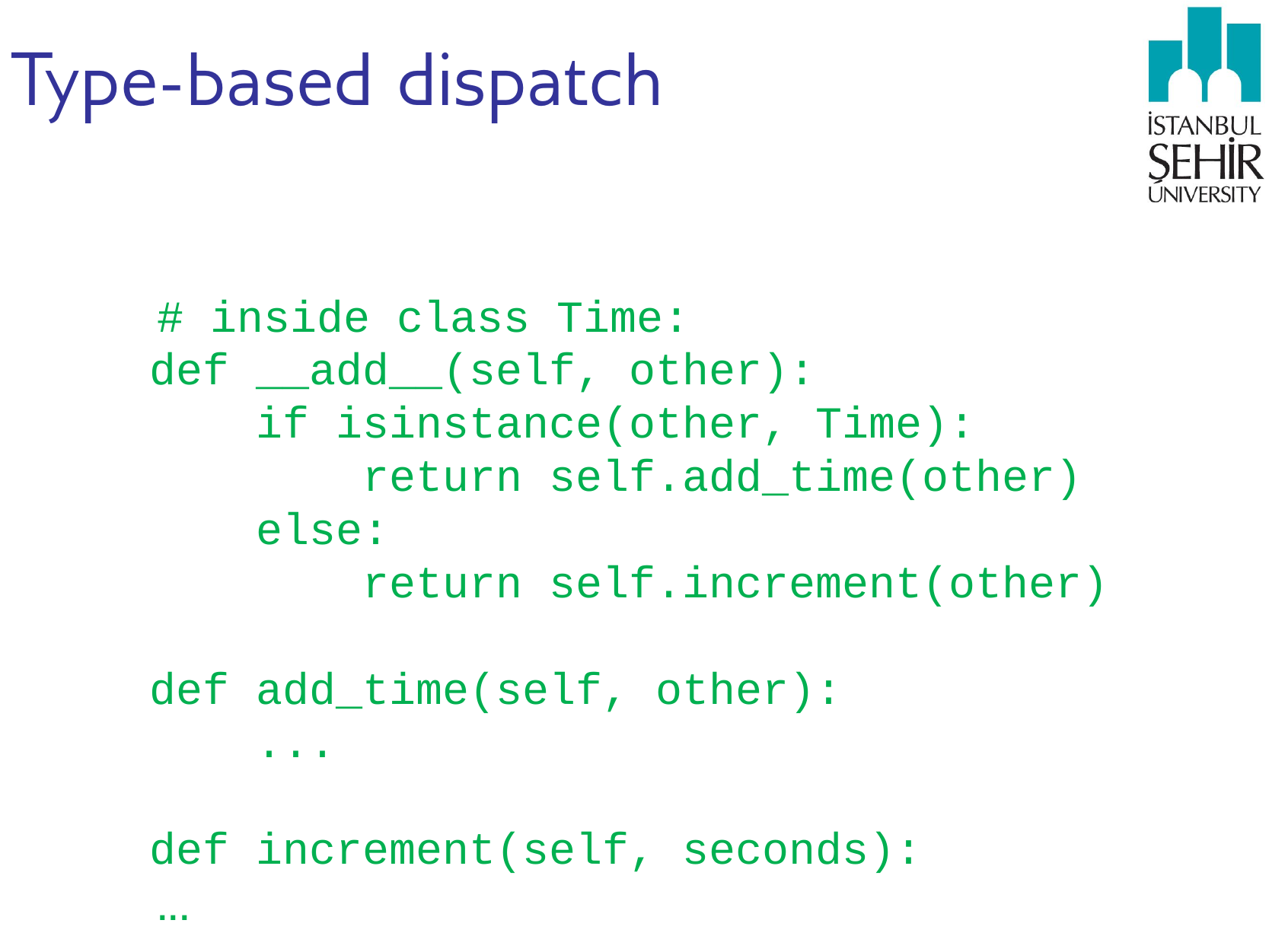

# Type-based dispatch
	# inside class Time:
    def __add__(self, other):
        if isinstance(other, Time):
            return self.add_time(other)
        else:
            return self.increment(other)
    def add_time(self, other):
        ...
    def increment(self, seconds):
        ...